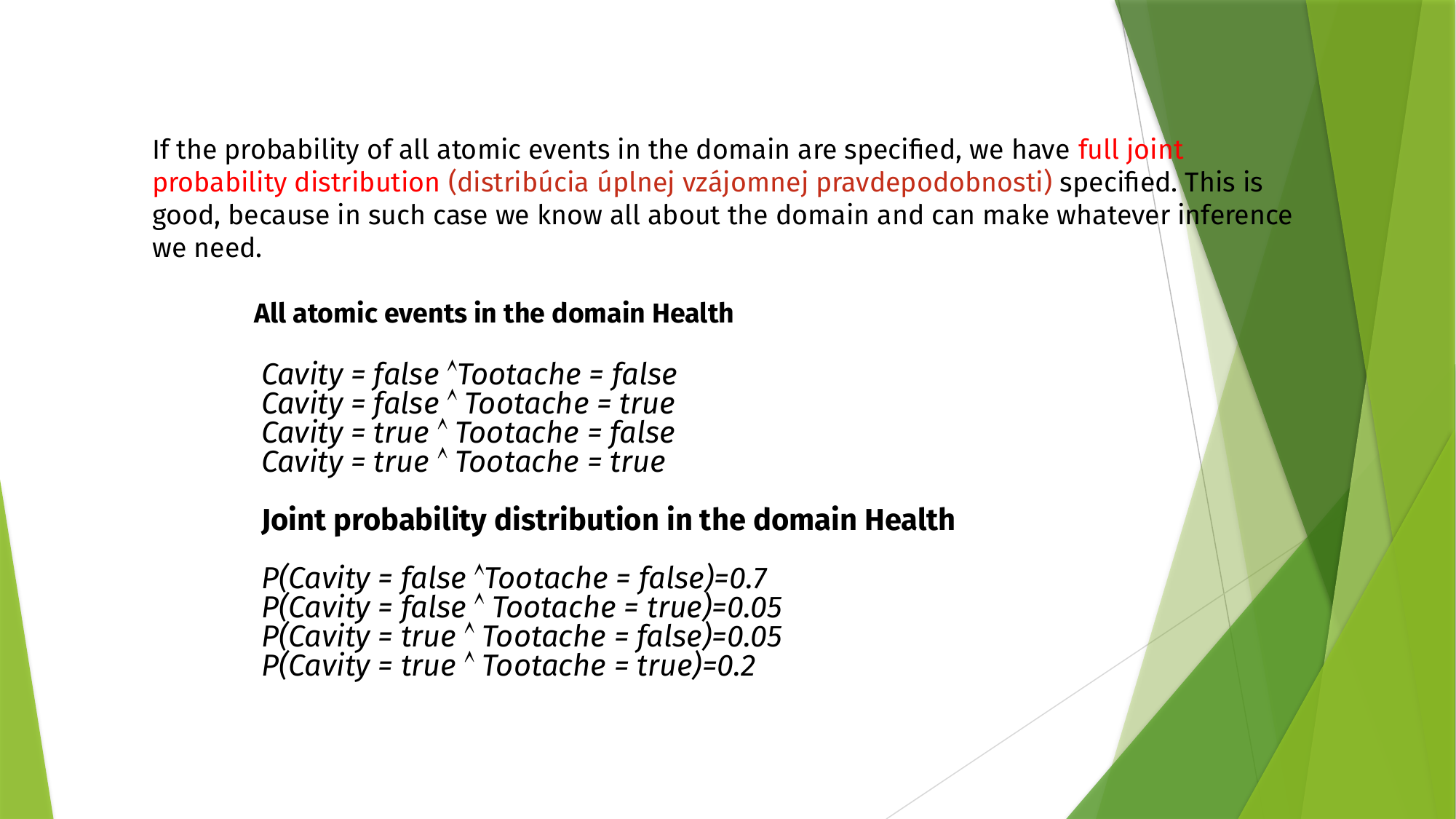

If the probability of all atomic events in the domain are specified, we have full joint probability distribution (distribúcia úplnej vzájomnej pravdepodobnosti) specified. This is good, because in such case we know all about the domain and can make whatever inference we need.

              All atomic events in the domain Health

Cavity = false ∧Tootache = false
Cavity = false ∧ Tootache = true
Cavity = true ∧ Tootache = false
Cavity = true ∧ Tootache = true

Joint probability distribution in the domain Health

P(Cavity = false ∧Tootache = false)=0.7
P(Cavity = false ∧ Tootache = true)=0.05
P(Cavity = true ∧ Tootache = false)=0.05
P(Cavity = true ∧ Tootache = true)=0.2